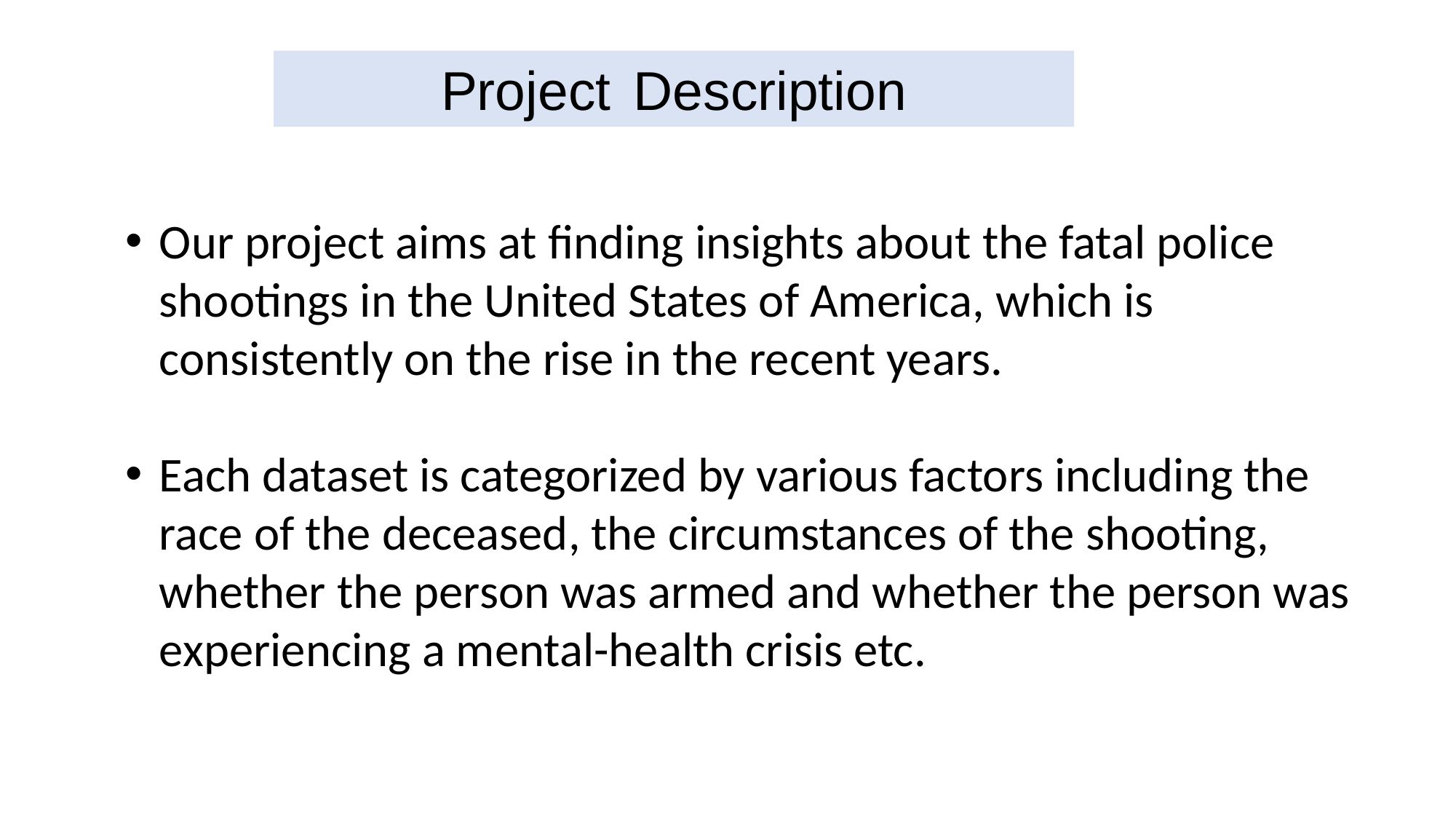

Project  Description
Our project aims at finding insights about the fatal police shootings in the United States of America, which is consistently on the rise in the recent years.

Each dataset is categorized by various factors including the race of the deceased, the circumstances of the shooting, whether the person was armed and whether the person was experiencing a mental-health crisis etc.